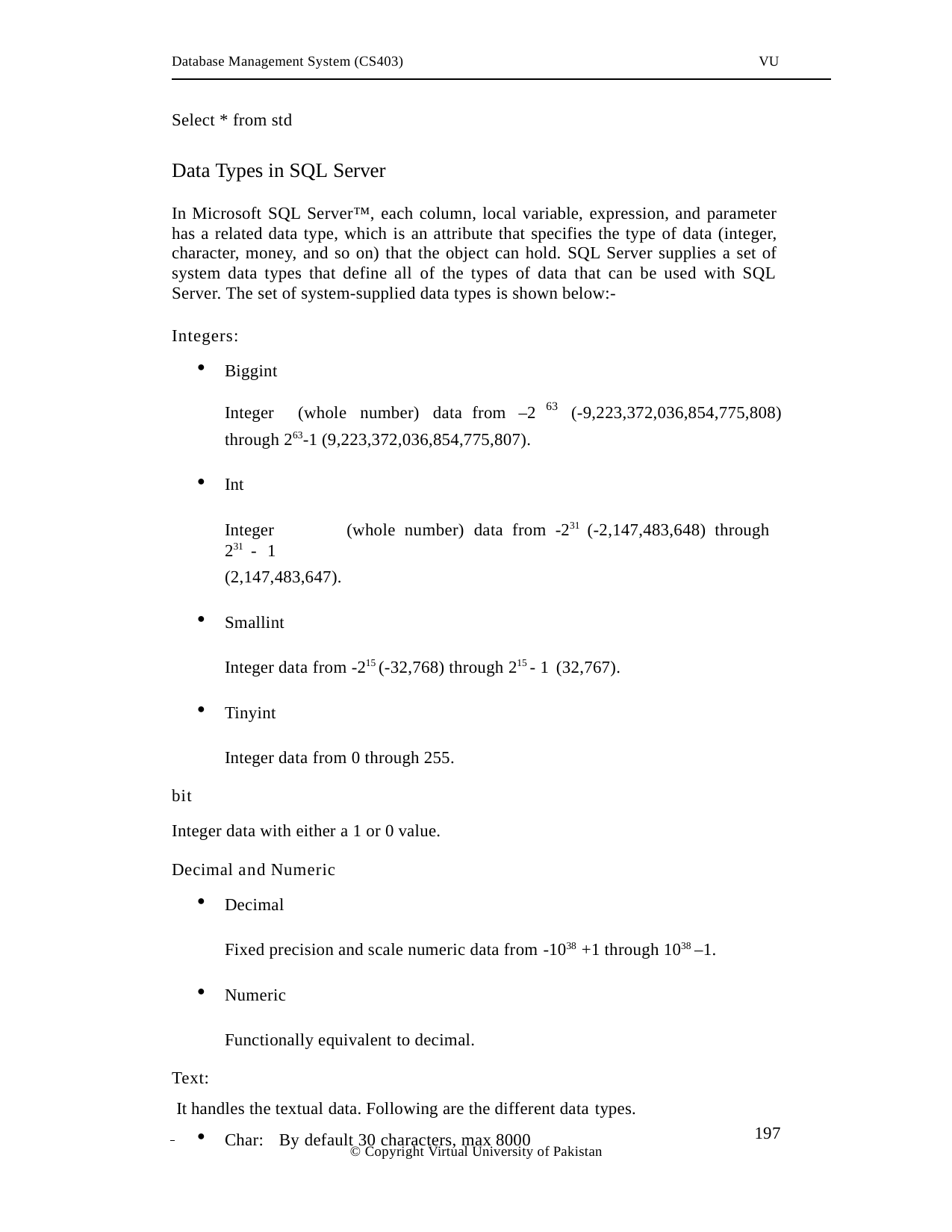

Database Management System (CS403)
VU

Select * from std

Data Types in SQL Server

In Microsoft SQL Server™, each column, local variable, expression, and parameter  has a related data type, which is an attribute that specifies the type of data (integer,  character, money, and so on) that the object can hold. SQL Server supplies a set of  system data types that define all of the types of data that can be used with SQL  Server. The set of system-supplied data types is shown below:-

Integers:
Biggint
63
Integer
(whole   number)   data  from  –2	(-9,223,372,036,854,775,808)
through 263-1 (9,223,372,036,854,775,807).

Int

Integer	(whole  number)  data  from  -231   (-2,147,483,648)  through  231   -  1
(2,147,483,647).

Smallint

Integer data from -215 (-32,768) through 215 - 1 (32,767).

Tinyint

Integer data from 0 through 255.

bit
Integer data with either a 1 or 0 value.

Decimal and Numeric
Decimal

Fixed precision and scale numeric data from -1038  +1 through 1038 –1.

Numeric

Functionally equivalent to decimal.

Text:
It handles the textual data. Following are the different data types.
Char:	By default 30 characters, max 8000
 	197
© Copyright Virtual University of Pakistan